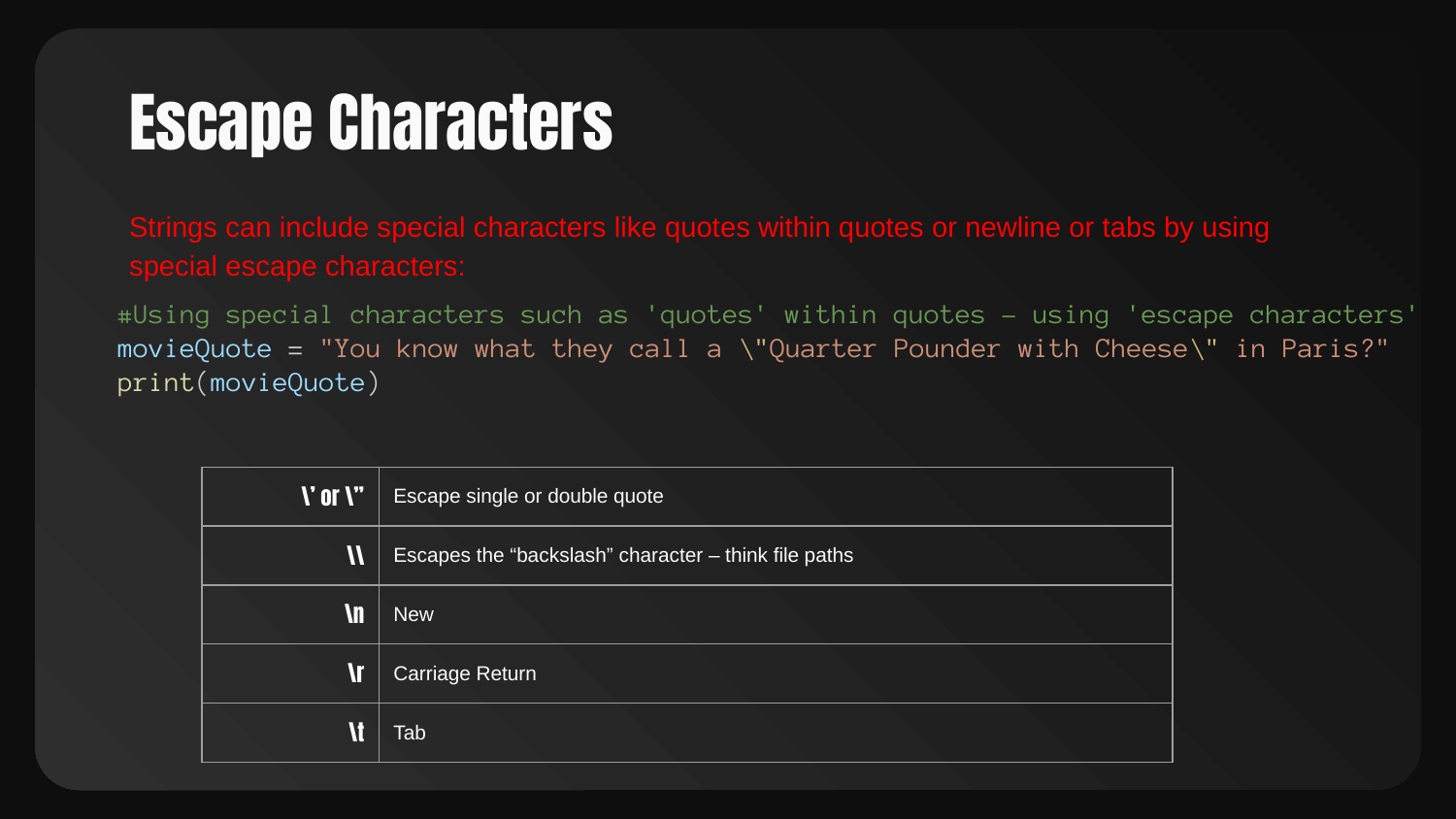

# Escape Characters
Strings can include special characters like quotes within quotes or newline or tabs by using special escape characters:

#Using special characters such as 'quotes' within quotes - using 'escape characters'
movieQuote = "You know what they call a \"Quarter Pounder with Cheese\" in Paris?"
print(movieQuote)
| \’ or \” | Escape single or double quote |
| --- | --- |
| \\ | Escapes the “backslash” character – think file paths |
| \n | New |
| \r | Carriage Return |
| \t | Tab |